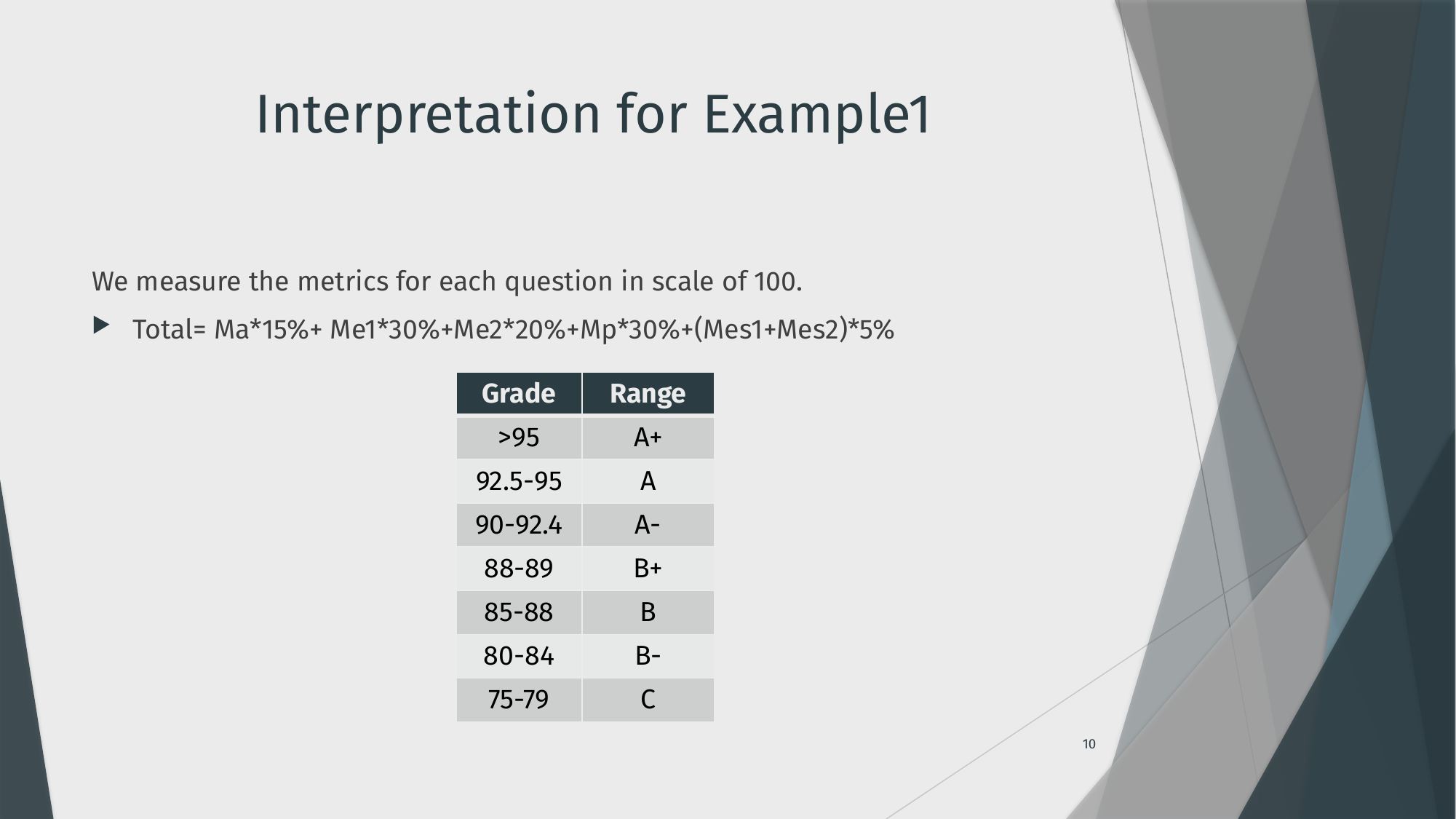

# Interpretation for Example1
We measure the metrics for each question in scale of 100.
Total= Ma*15%+ Me1*30%+Me2*20%+Mp*30%+(Mes1+Mes2)*5%

| Grade | Range |
| --- | --- |
| >95 | A+ |
| 92.5-95 | A |
| 90-92.4 | A- |
| 88-89 | B+ |
| 85-88 | B |
| 80-84 | B- |
| 75-79 | C |
10